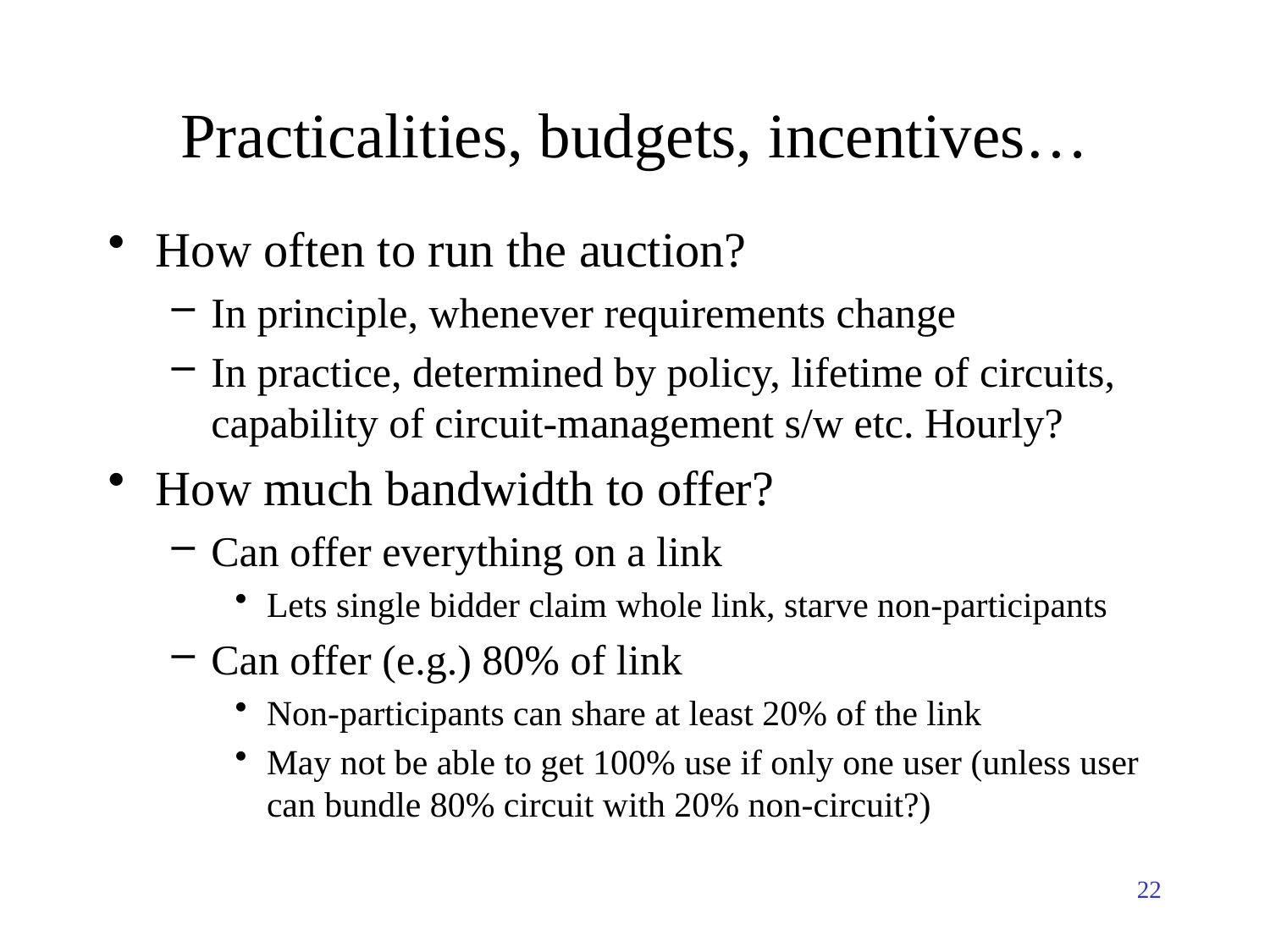

# Practicalities, budgets, incentives…
How often to run the auction?
In principle, whenever requirements change
In practice, determined by policy, lifetime of circuits, capability of circuit-management s/w etc. Hourly?
How much bandwidth to offer?
Can offer everything on a link
Lets single bidder claim whole link, starve non-participants
Can offer (e.g.) 80% of link
Non-participants can share at least 20% of the link
May not be able to get 100% use if only one user (unless user can bundle 80% circuit with 20% non-circuit?)
22